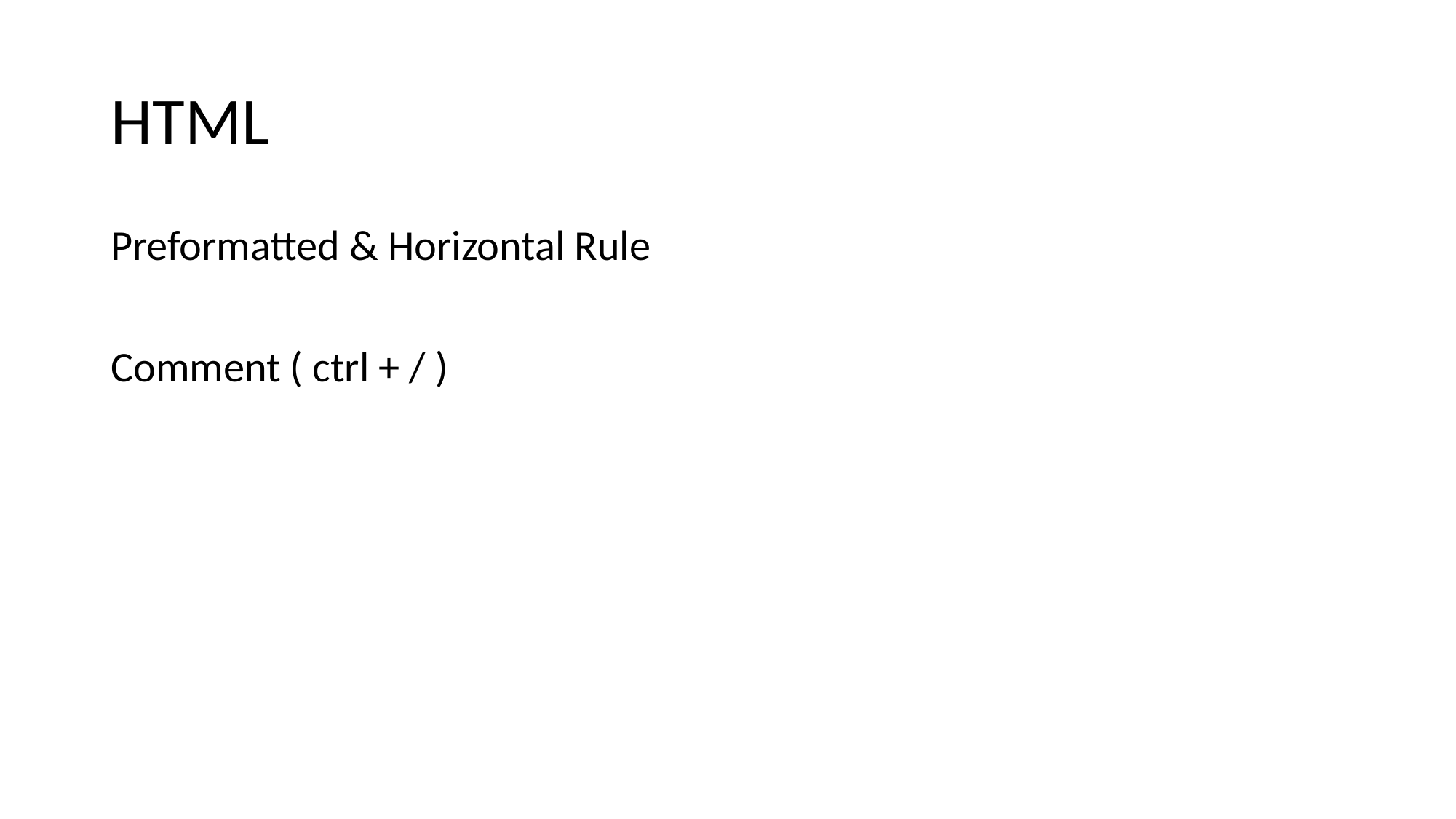

# HTML
Preformatted & Horizontal Rule

Comment ( ctrl + / )